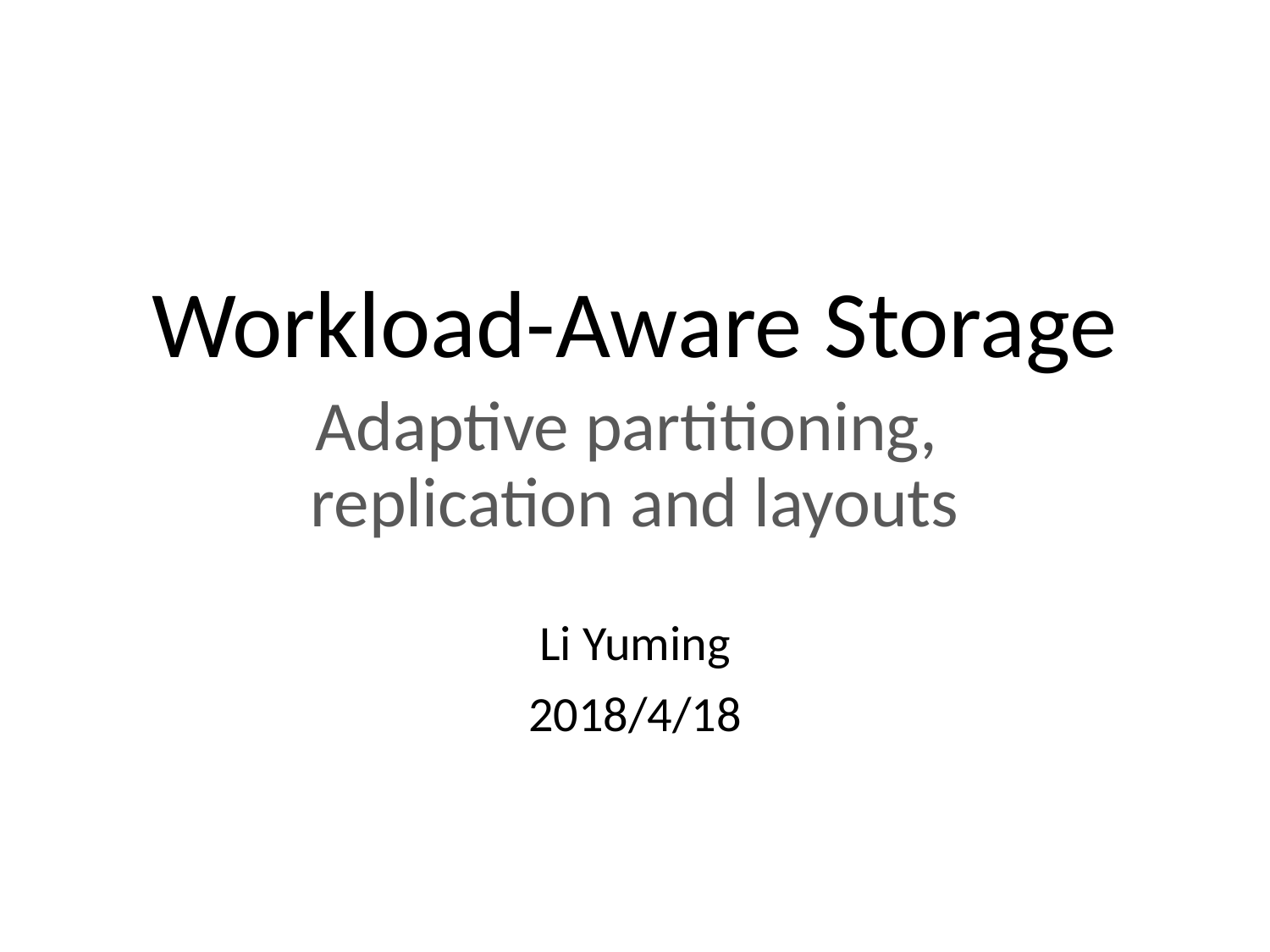

# Workload-Aware Storage Adaptive partitioning, replication and layouts
Li Yuming
2018/4/18